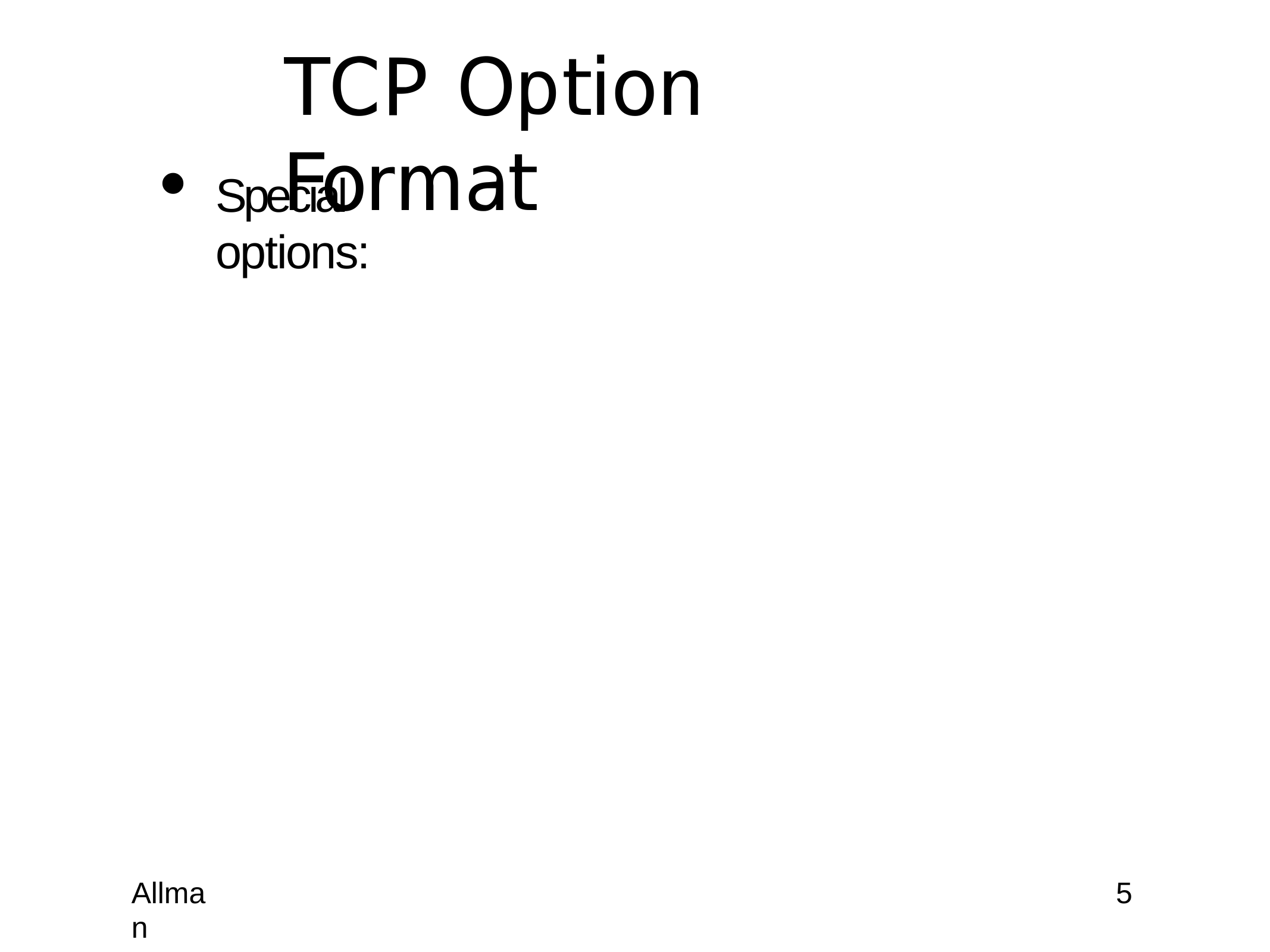

# TCP Option Format
Special options:
Allman
5